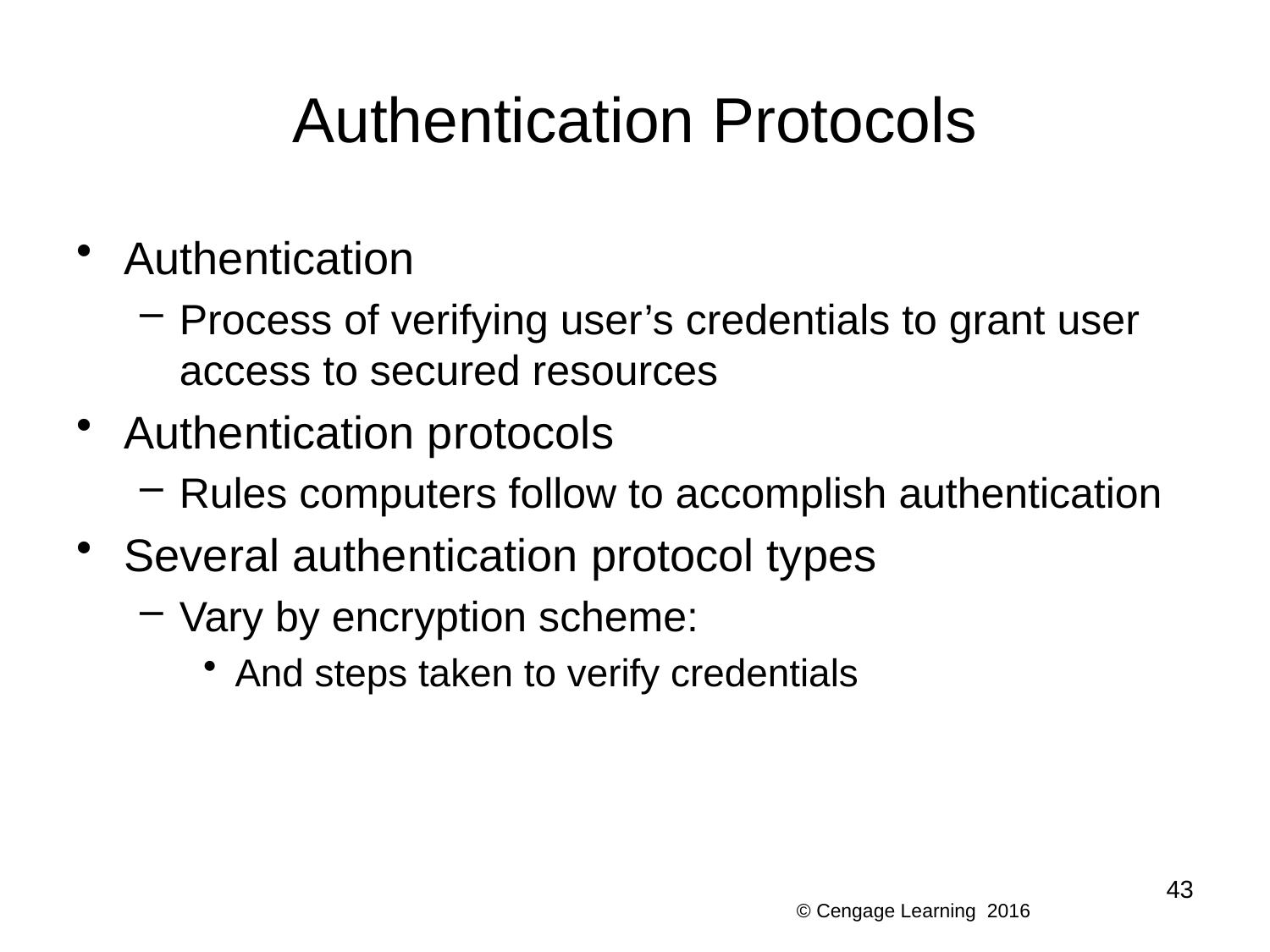

# Authentication Protocols
Authentication
Process of verifying user’s credentials to grant user access to secured resources
Authentication protocols
Rules computers follow to accomplish authentication
Several authentication protocol types
Vary by encryption scheme:
And steps taken to verify credentials

43